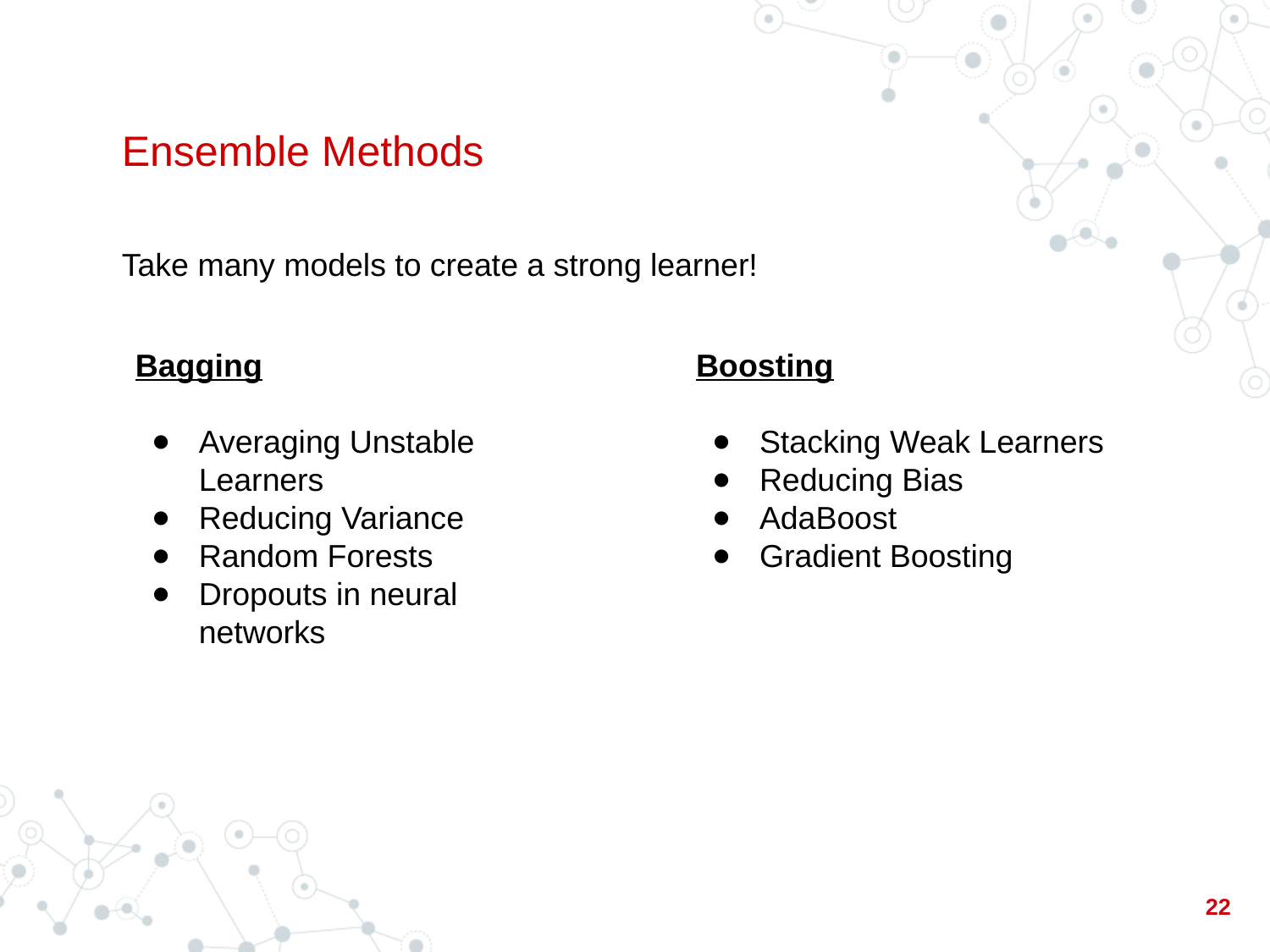

# Ensemble Methods
Take many models to create a strong learner!
Bagging

Averaging Unstable Learners
Reducing Variance
Random Forests
Dropouts in neural networks

Boosting

Stacking Weak Learners
Reducing Bias
AdaBoost
Gradient Boosting

22